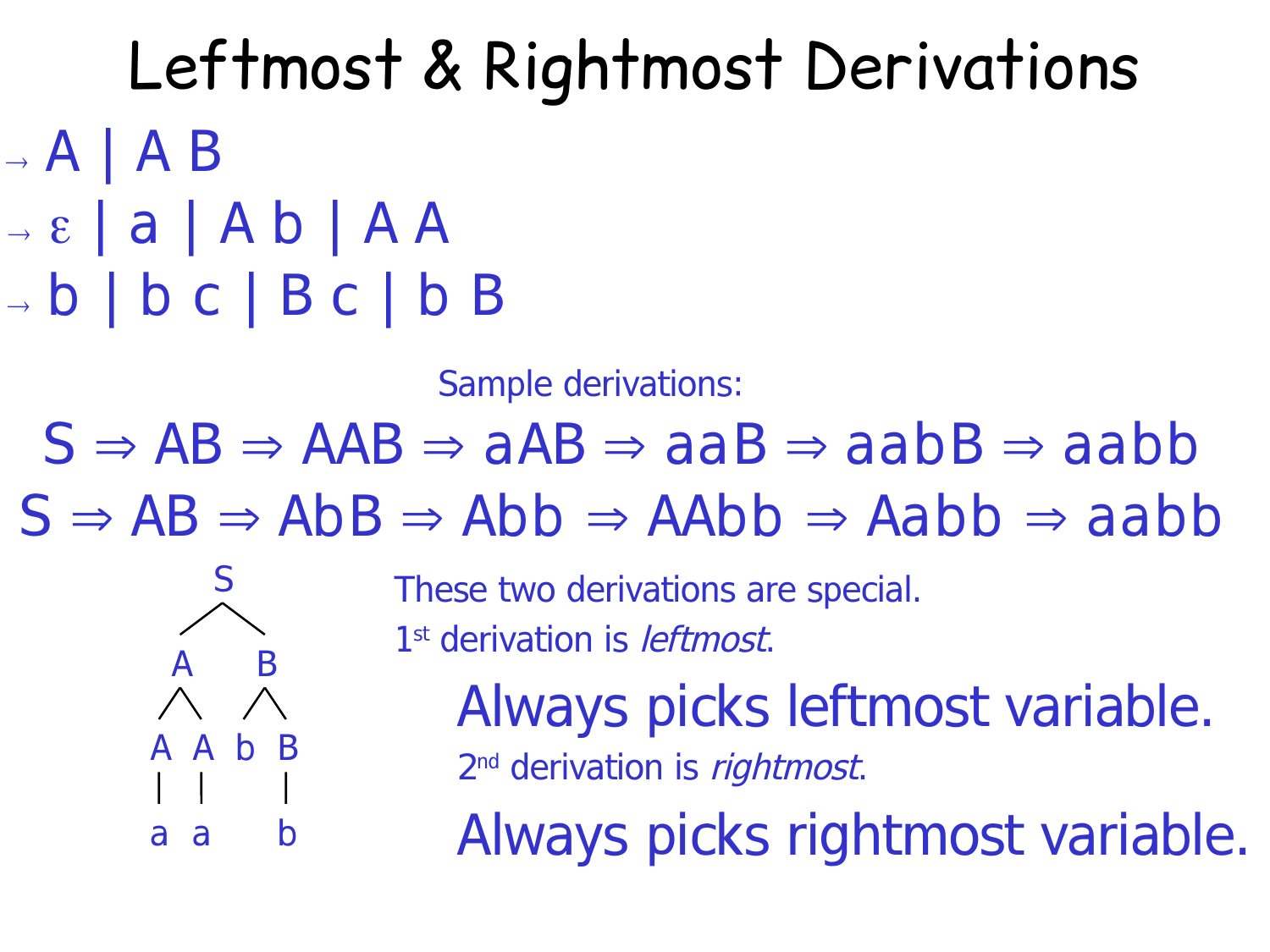

# Leftmost & Rightmost Derivations
S  → A | A B
A  → ε | a | A b | A A
B  → b | b c | B c | b B
Sample derivations:
S ⇒ AB ⇒ AAB ⇒ aAB ⇒ aaB ⇒ aabB ⇒ aabb
S ⇒ AB ⇒ AbB ⇒ Abb ⇒ AAbb ⇒ Aabb ⇒ aabb
S

A
B

A
A
b
B

a
a
b
These two derivations are special.
1st derivation is leftmost.
Always picks leftmost variable.
2nd derivation is rightmost.
Always picks rightmost variable.